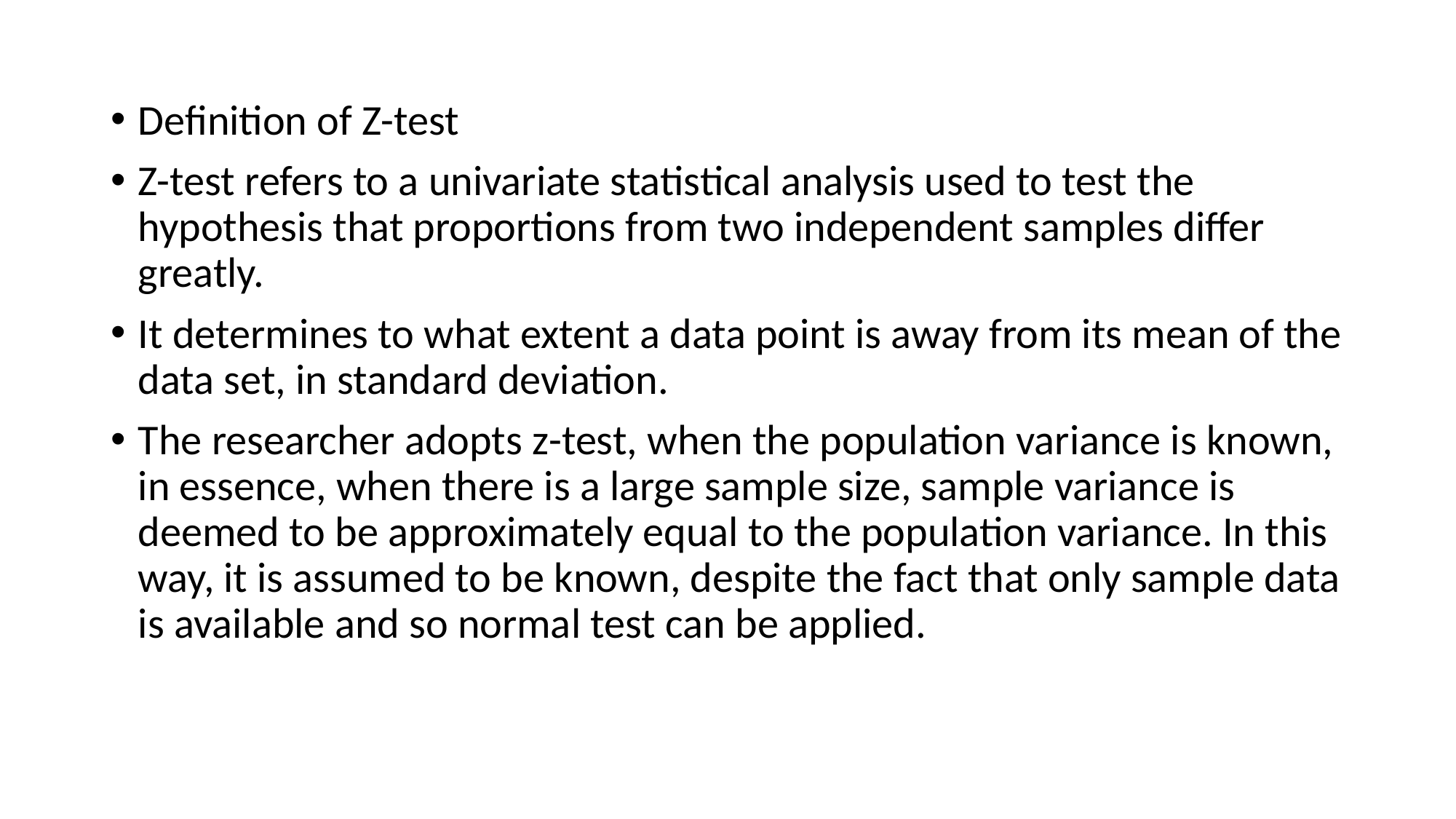

Definition of Z-test
Z-test refers to a univariate statistical analysis used to test the hypothesis that proportions from two independent samples differ greatly.
It determines to what extent a data point is away from its mean of the data set, in standard deviation.
The researcher adopts z-test, when the population variance is known, in essence, when there is a large sample size, sample variance is deemed to be approximately equal to the population variance. In this way, it is assumed to be known, despite the fact that only sample data is available and so normal test can be applied.